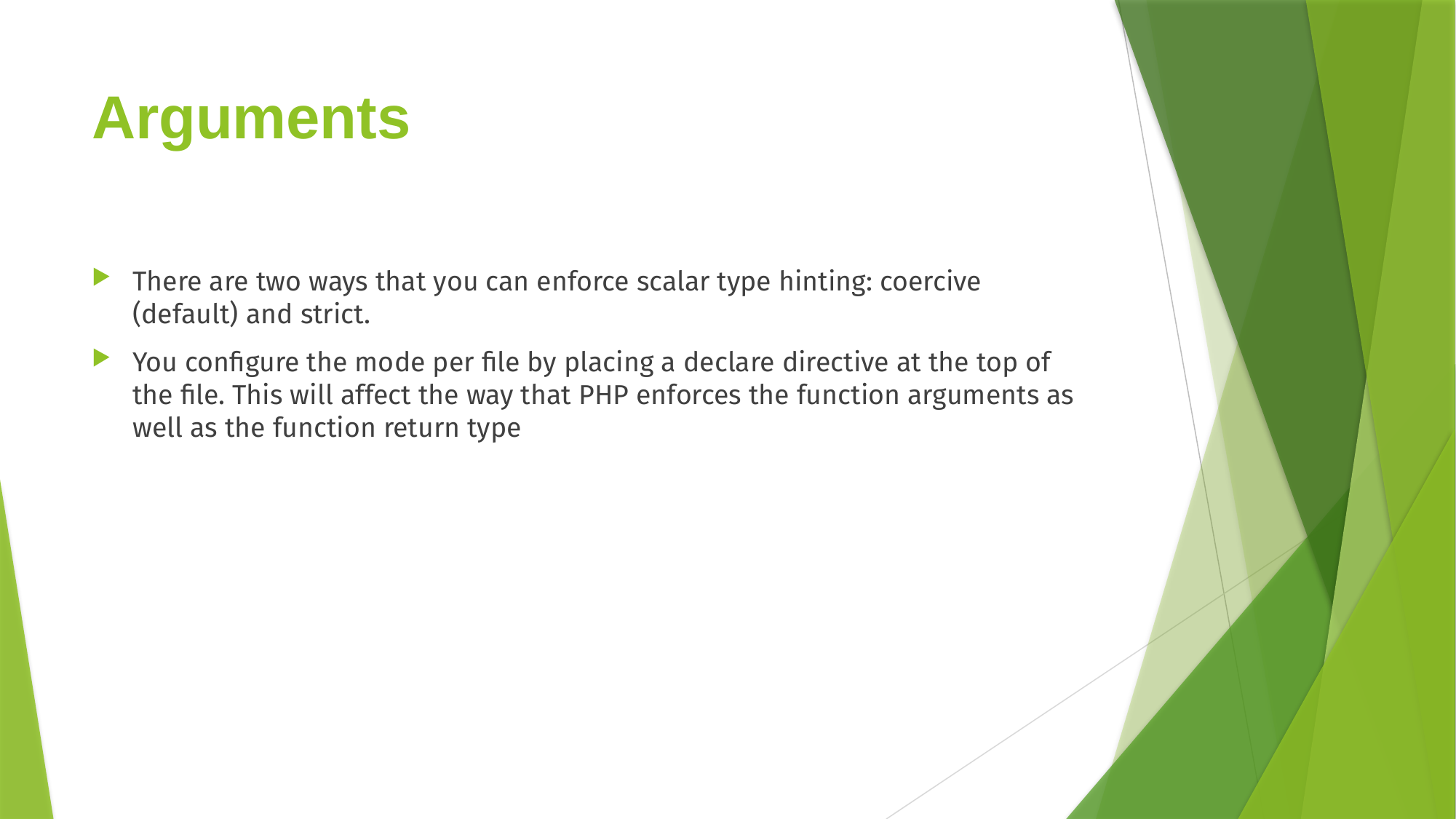

# Arguments
There are two ways that you can enforce scalar type hinting: coercive (default) and strict.
You configure the mode per file by placing a declare directive at the top of the file. This will affect the way that PHP enforces the function arguments as well as the function return type